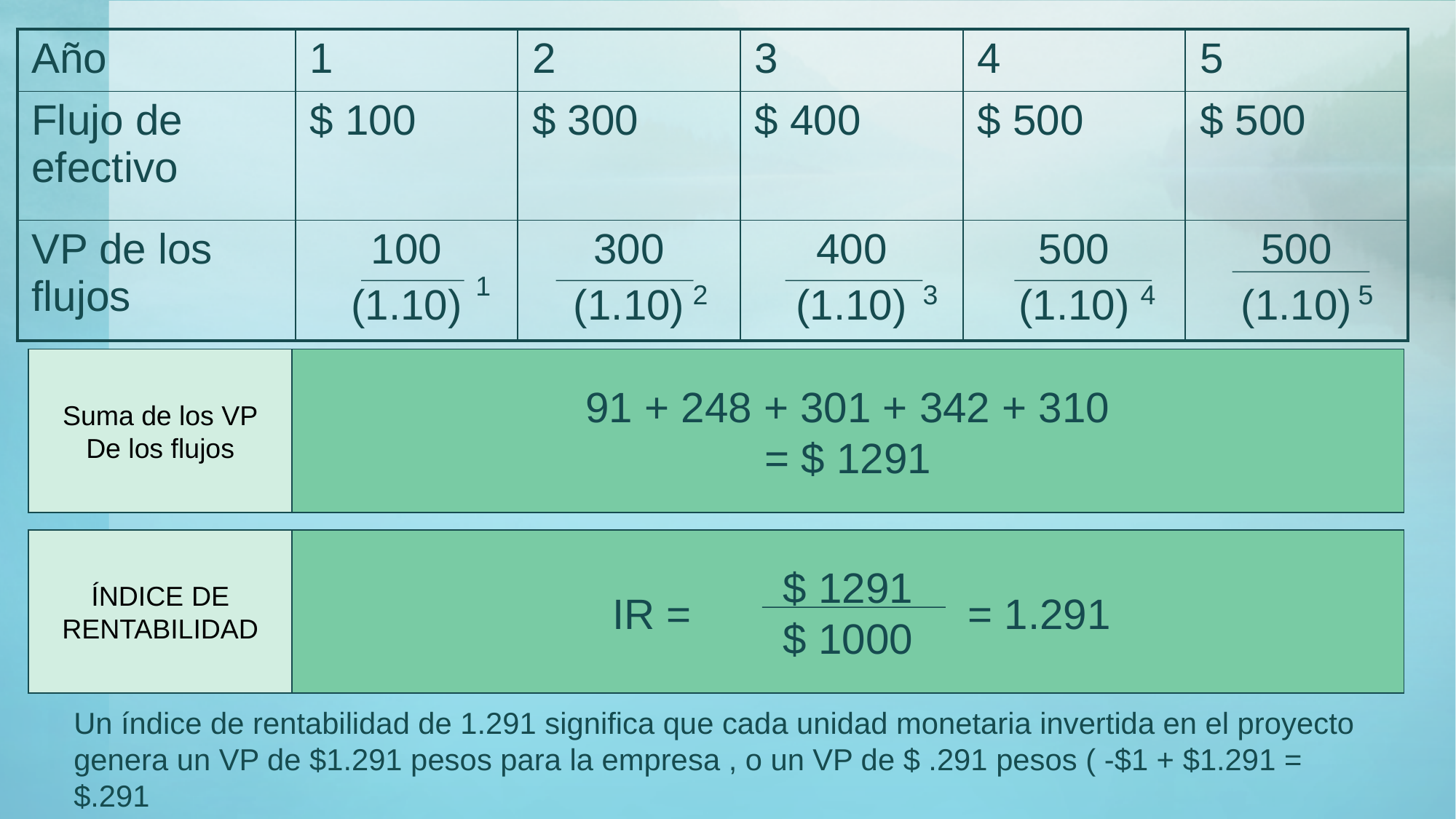

| Año | 1 | 2 | 3 | 4 | 5 |
| --- | --- | --- | --- | --- | --- |
| Flujo de efectivo | $ 100 | $ 300 | $ 400 | $ 500 | $ 500 |
| VP de los flujos | 100 (1.10) | 300 (1.10) | 400 (1.10) | 500 (1.10) | 500 (1.10) |
1

2
3
4
5

Suma de los VP
De los flujos
91 + 248 + 301 + 342 + 310
= $ 1291
ÍNDICE DE
RENTABILIDAD
$ 1291
$ 1000
IR =
= 1.291

Un índice de rentabilidad de 1.291 significa que cada unidad monetaria invertida en el proyecto genera un VP de $1.291 pesos para la empresa , o un VP de $ .291 pesos ( -$1 + $1.291 = $.291